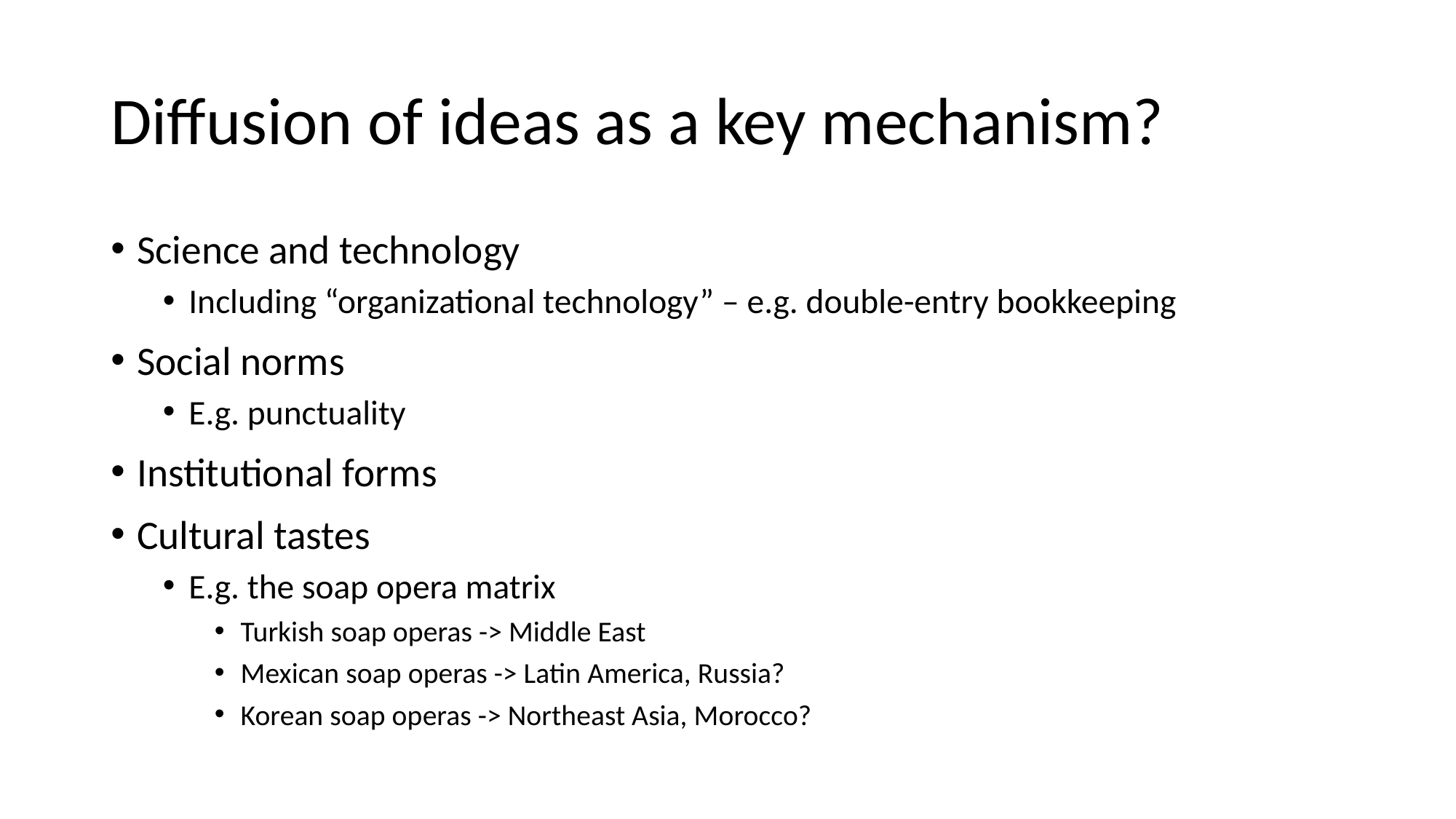

# Diffusion of ideas as a key mechanism?
Science and technology
Including “organizational technology” – e.g. double-entry bookkeeping
Social norms
E.g. punctuality
Institutional forms
Cultural tastes
E.g. the soap opera matrix
Turkish soap operas -> Middle East
Mexican soap operas -> Latin America, Russia?
Korean soap operas -> Northeast Asia, Morocco?